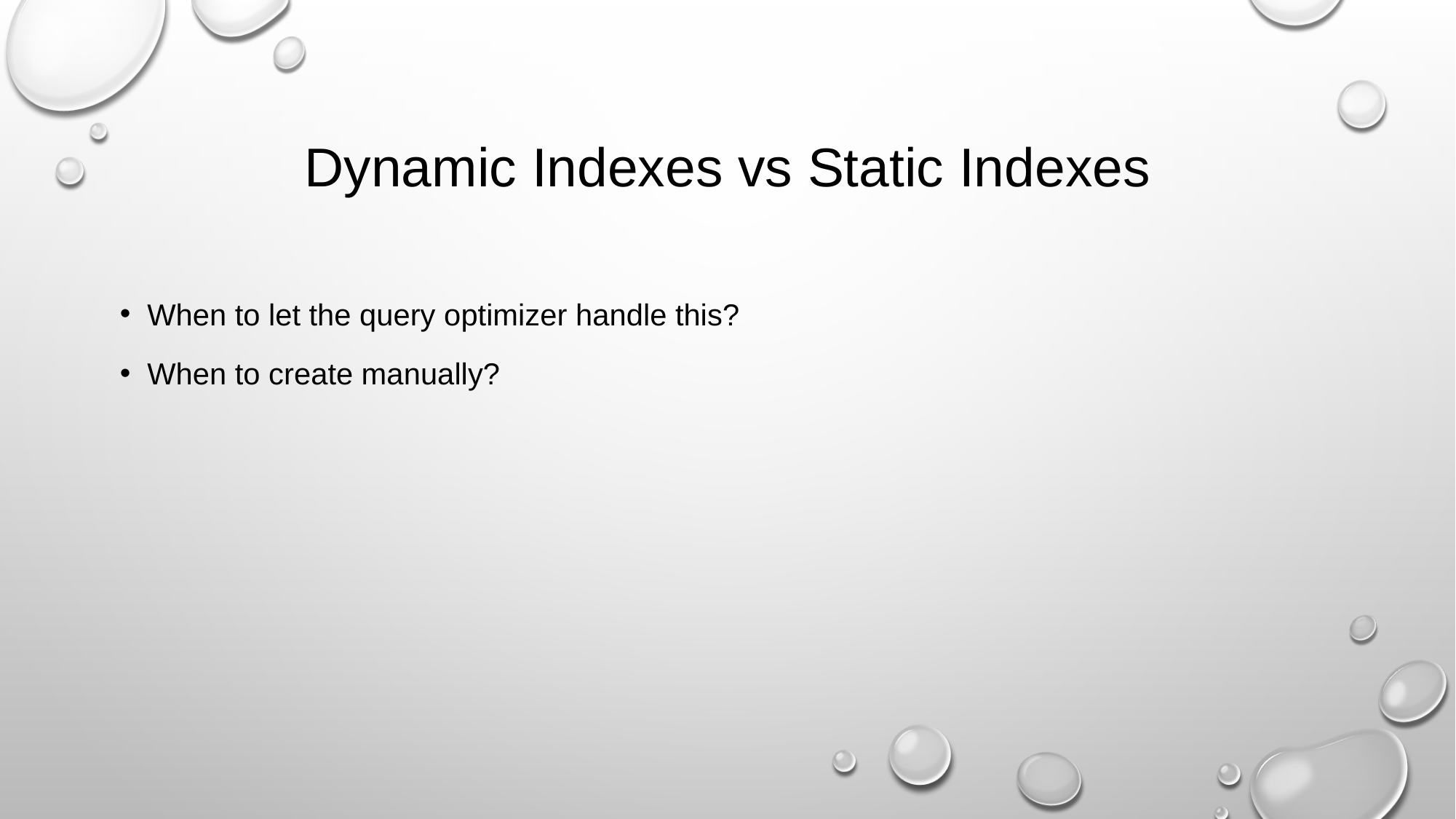

# Dynamic Indexes vs Static Indexes
When to let the query optimizer handle this?
When to create manually?